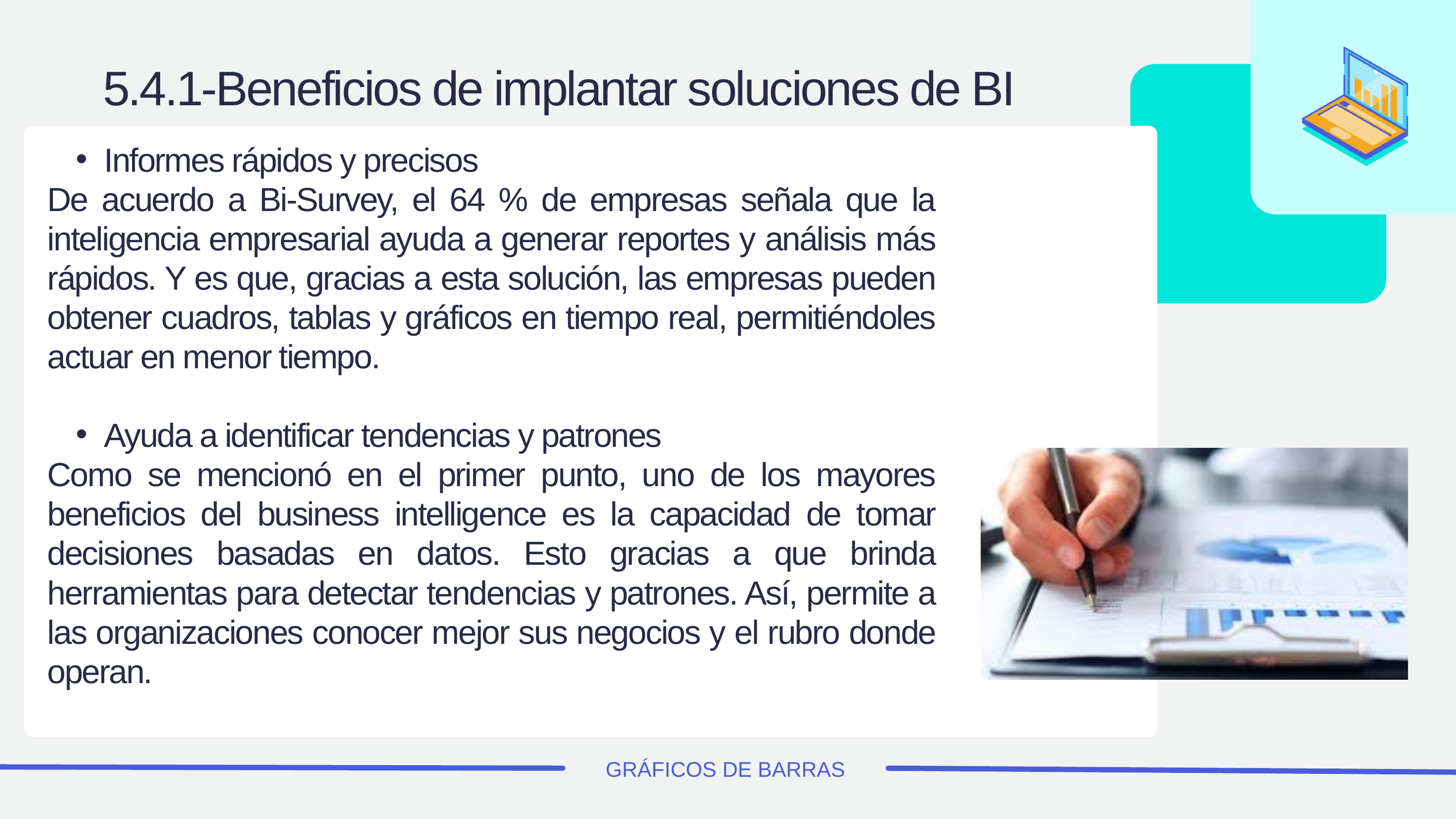

5.4.1-Beneficios de implantar soluciones de BI

Informes rápidos y precisos
De acuerdo a Bi-Survey, el 64 % de empresas señala que la inteligencia empresarial ayuda a generar reportes y análisis más rápidos. Y es que, gracias a esta solución, las empresas pueden obtener cuadros, tablas y gráficos en tiempo real, permitiéndoles actuar en menor tiempo.

Ayuda a identificar tendencias y patrones
Como se mencionó en el primer punto, uno de los mayores beneficios del business intelligence es la capacidad de tomar decisiones basadas en datos. Esto gracias a que brinda herramientas para detectar tendencias y patrones. Así, permite a las organizaciones conocer mejor sus negocios y el rubro donde operan.

GRÁFICOS DE BARRAS